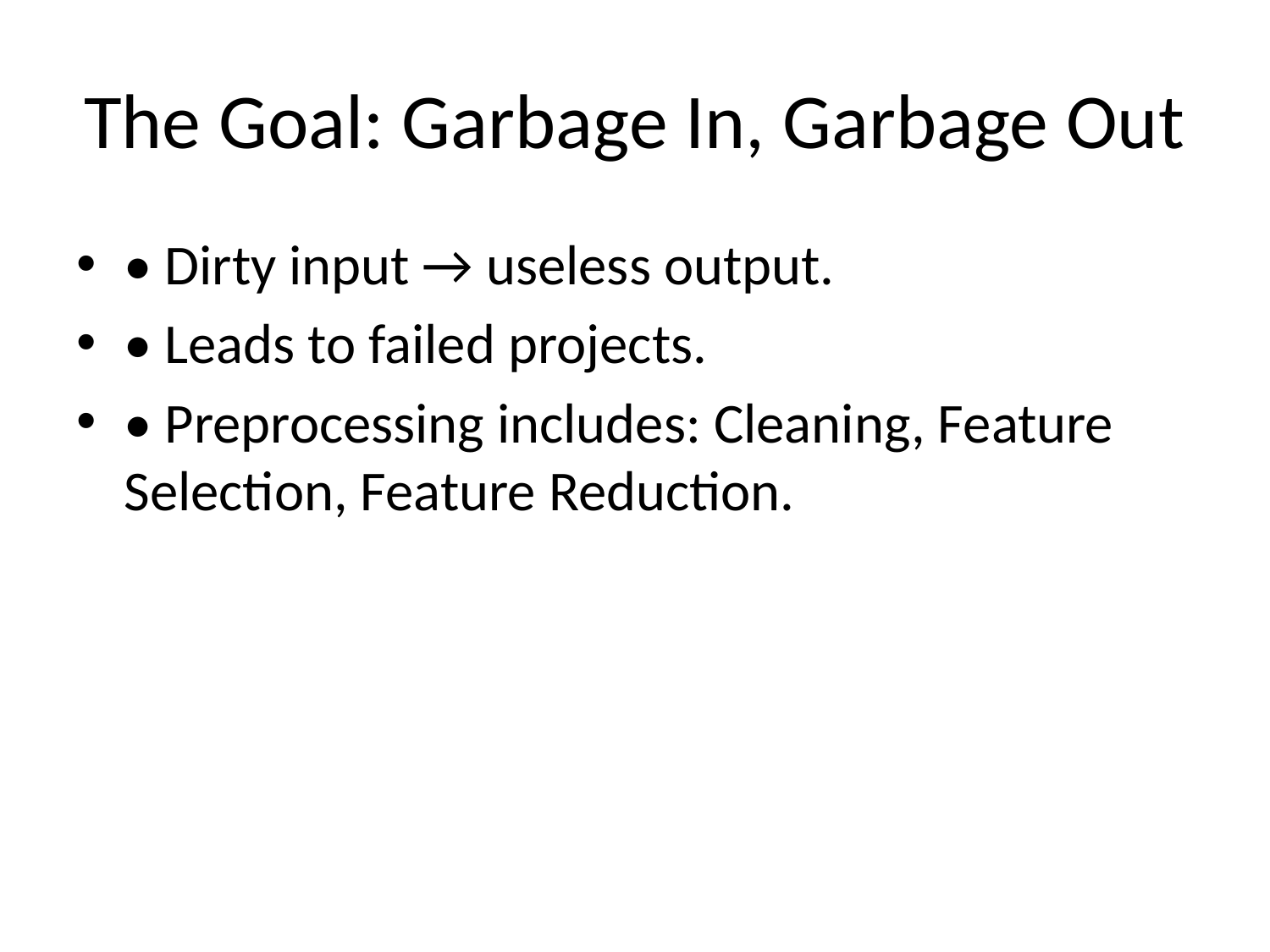

# The Goal: Garbage In, Garbage Out
• Dirty input → useless output.
• Leads to failed projects.
• Preprocessing includes: Cleaning, Feature Selection, Feature Reduction.